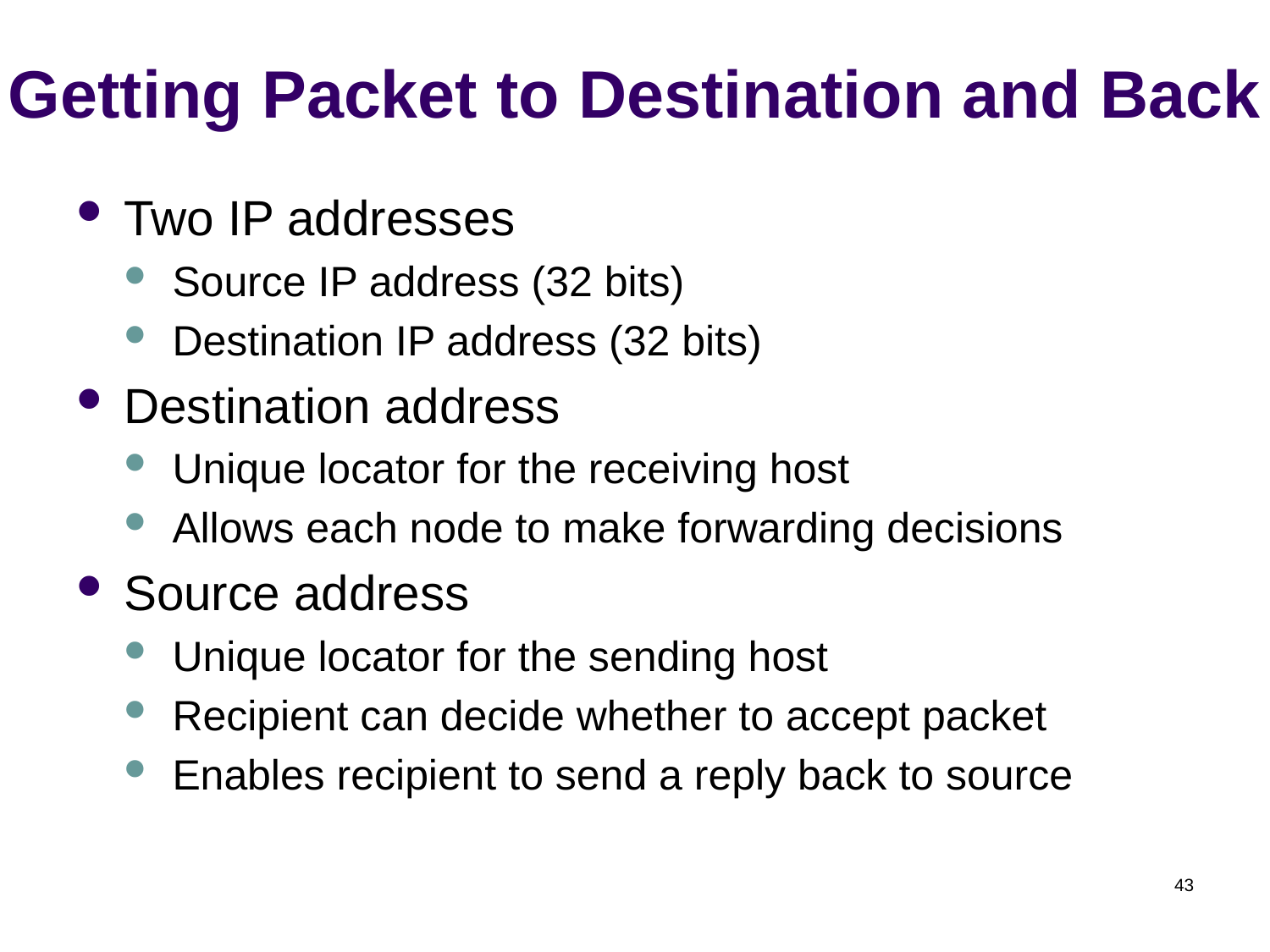

# Getting Packet to Destination and Back
Two IP addresses
Source IP address (32 bits)
Destination IP address (32 bits)
Destination address
Unique locator for the receiving host
Allows each node to make forwarding decisions
Source address
Unique locator for the sending host
Recipient can decide whether to accept packet
Enables recipient to send a reply back to source

43